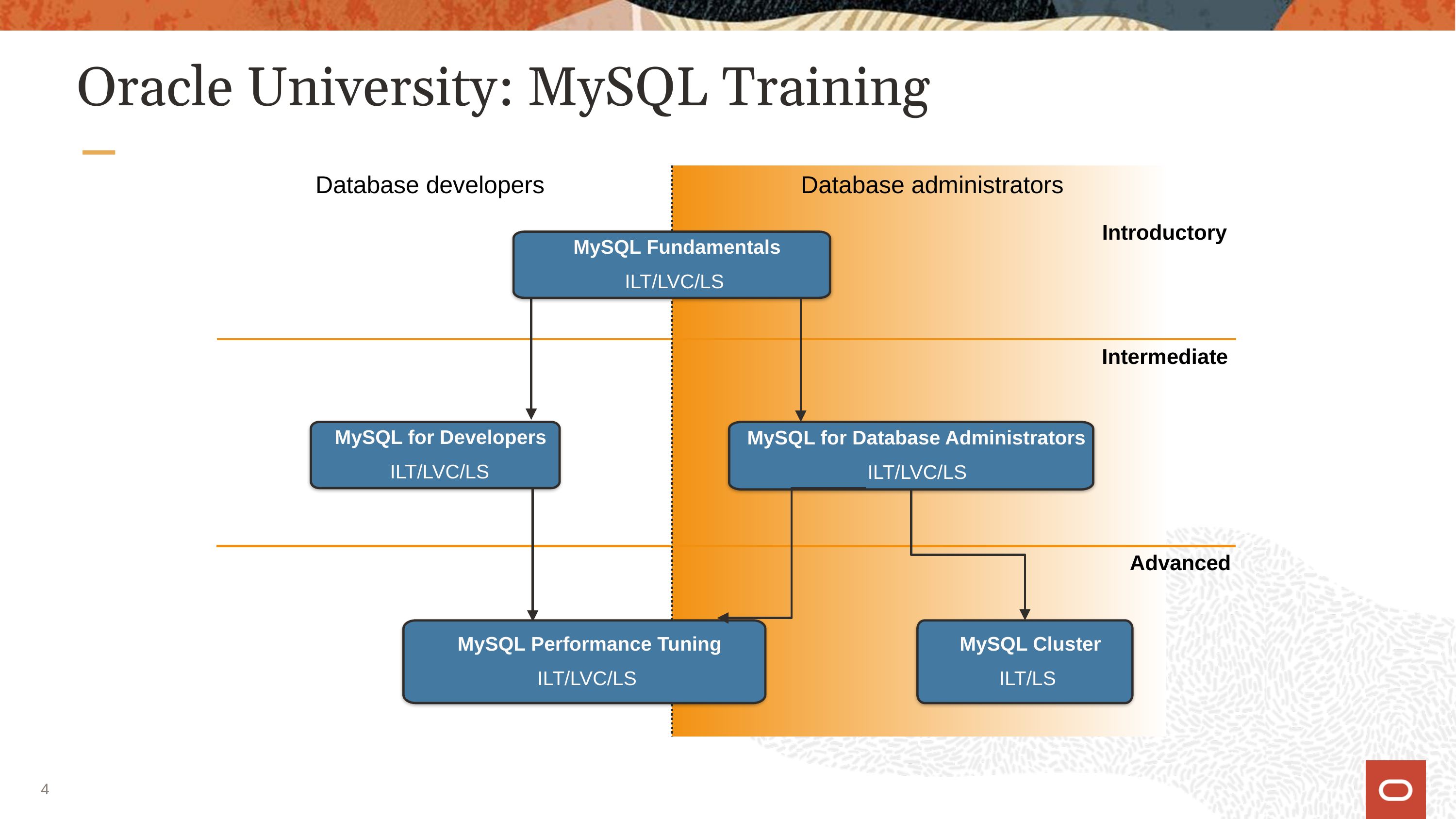

# Oracle University: MySQL Training
Database developers

Database administrators
Introductory
 MySQL Fundamentals
ILT/LVC/LS

Intermediate
 MySQL for Developers
 ILT/LVC/LS
 MySQL for Database Administrators
  ILT/LVC/LS

Advanced
 MySQL Performance Tuning
ILT/LVC/LS
 MySQL Cluster
ILT/LS